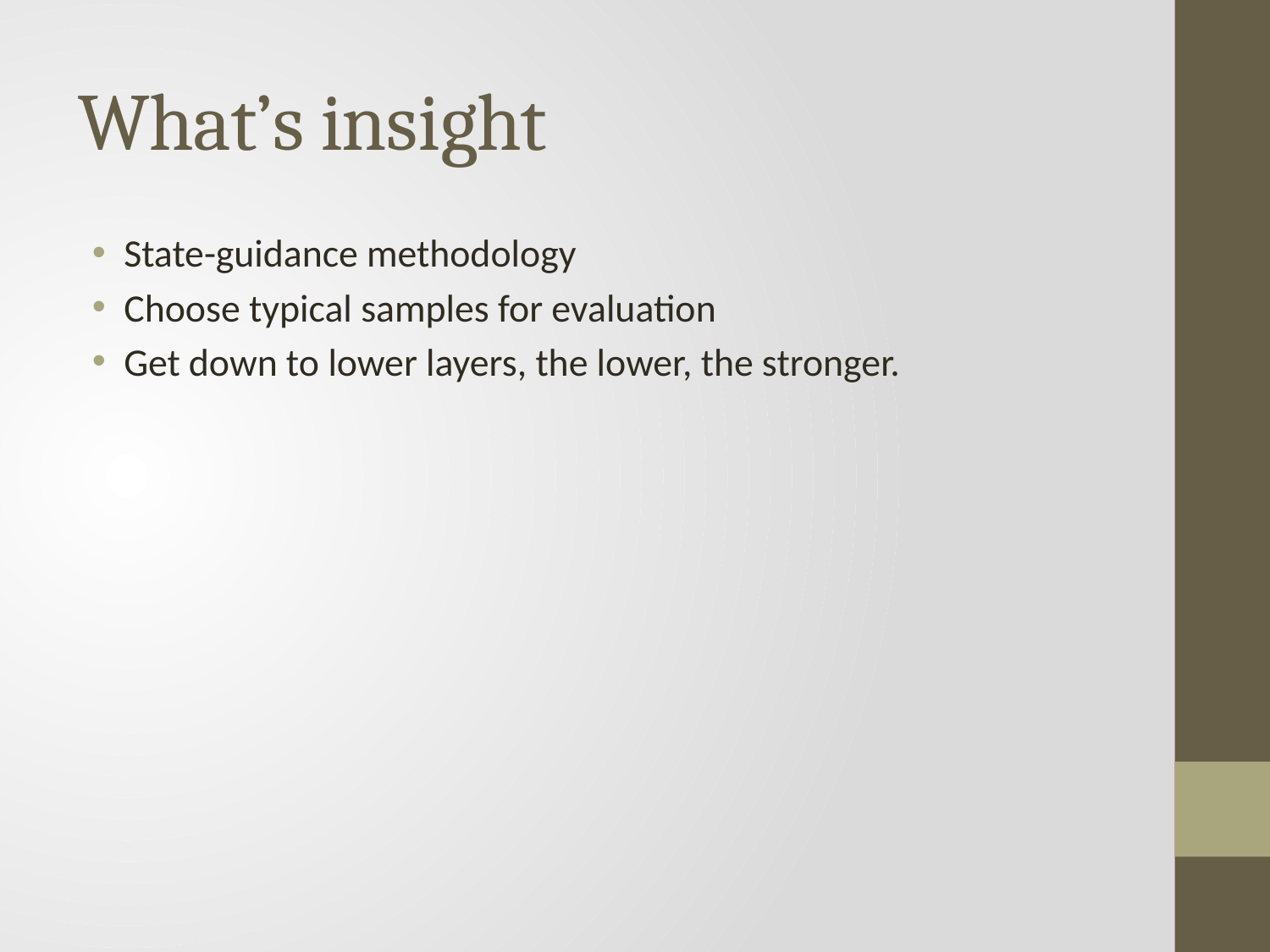

# What’s insight
State-guidance methodology
Choose typical samples for evaluation
Get down to lower layers, the lower, the stronger.